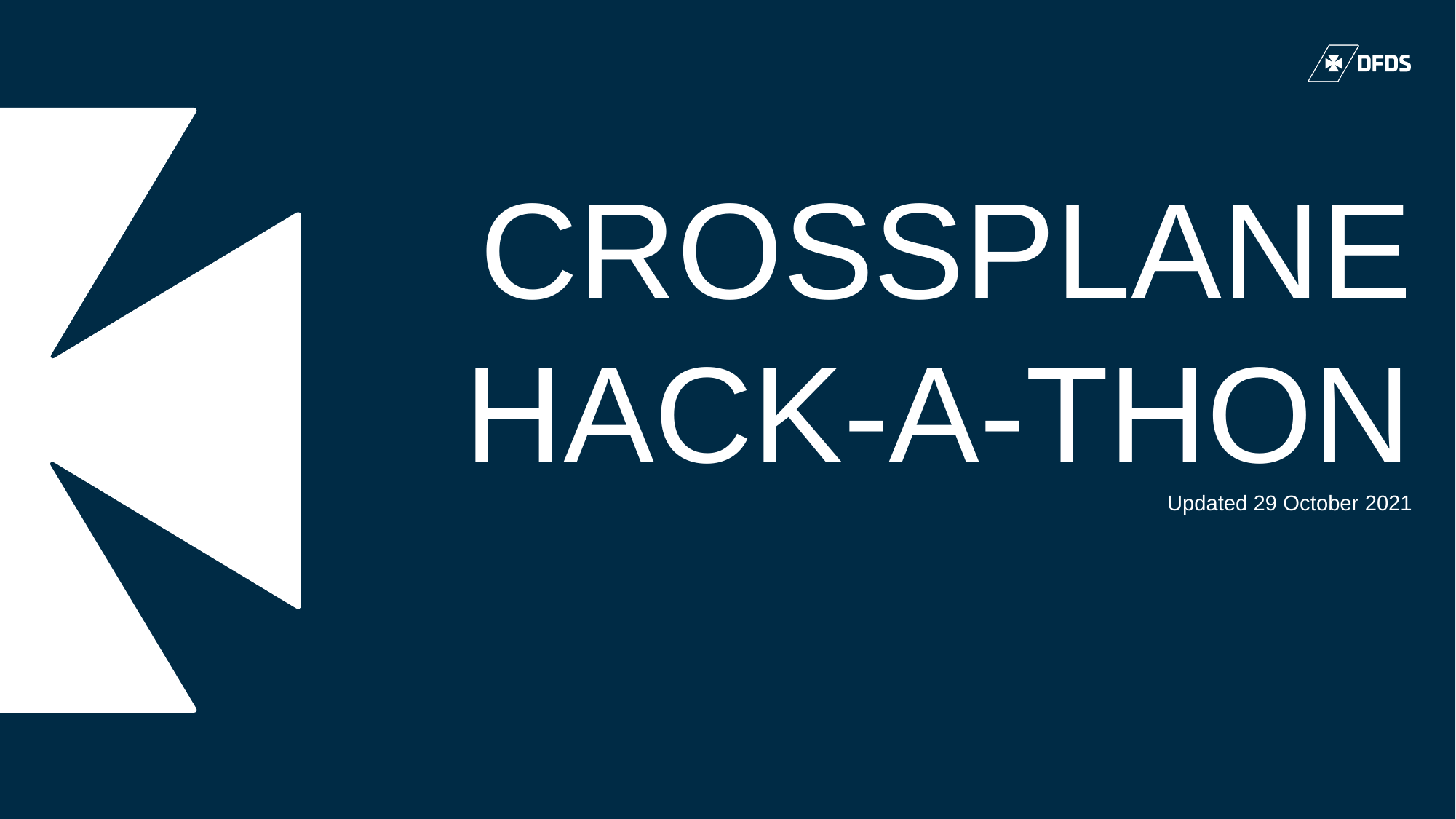

# Crossplane hack-a-thon Updated 29 October 2021